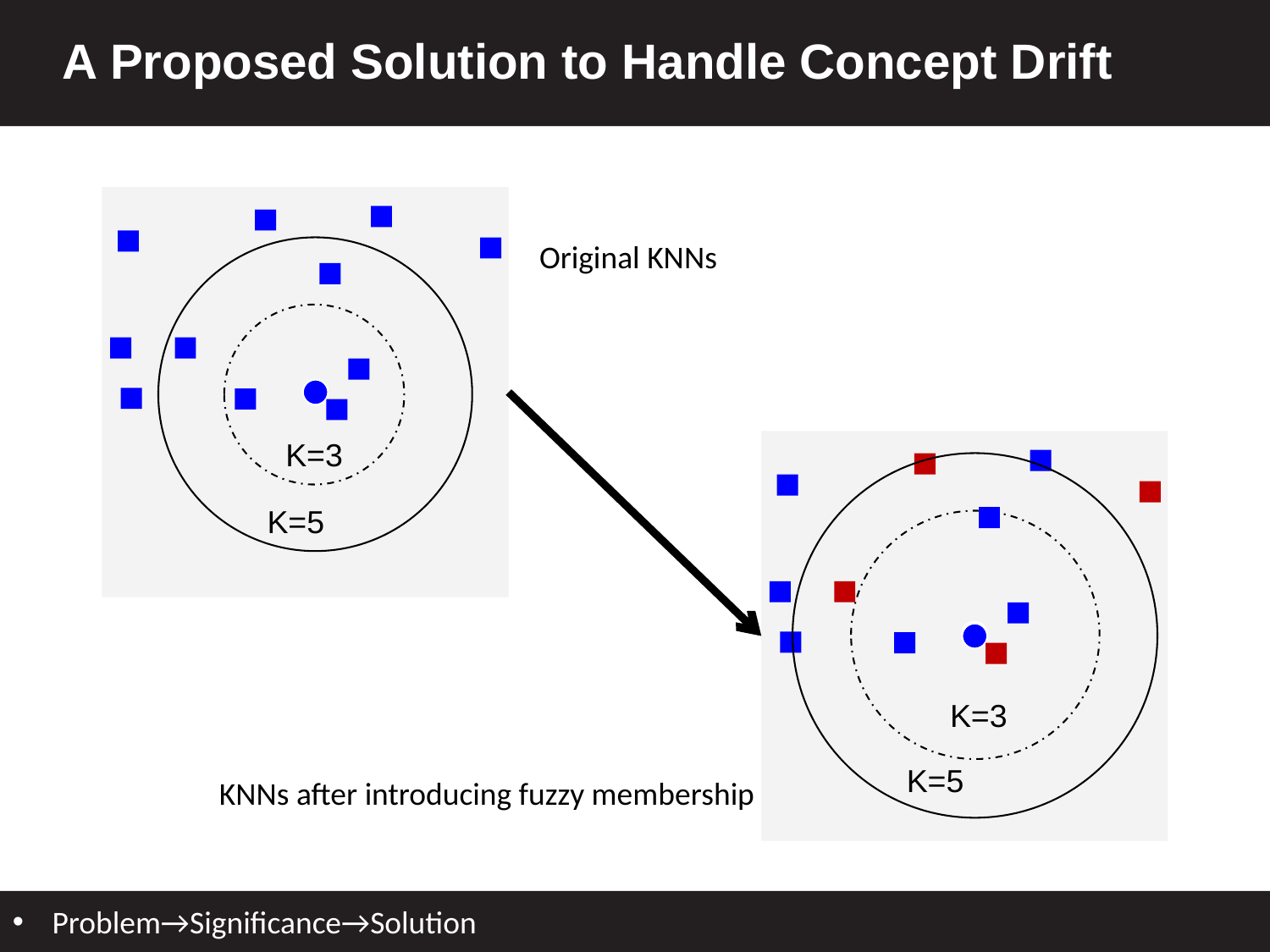

# A Proposed Solution to Handle Concept Drift

K=3
K=5
Original KNNs

K=3
K=5
KNNs after introducing fuzzy membership
Problem→Significance→Solution